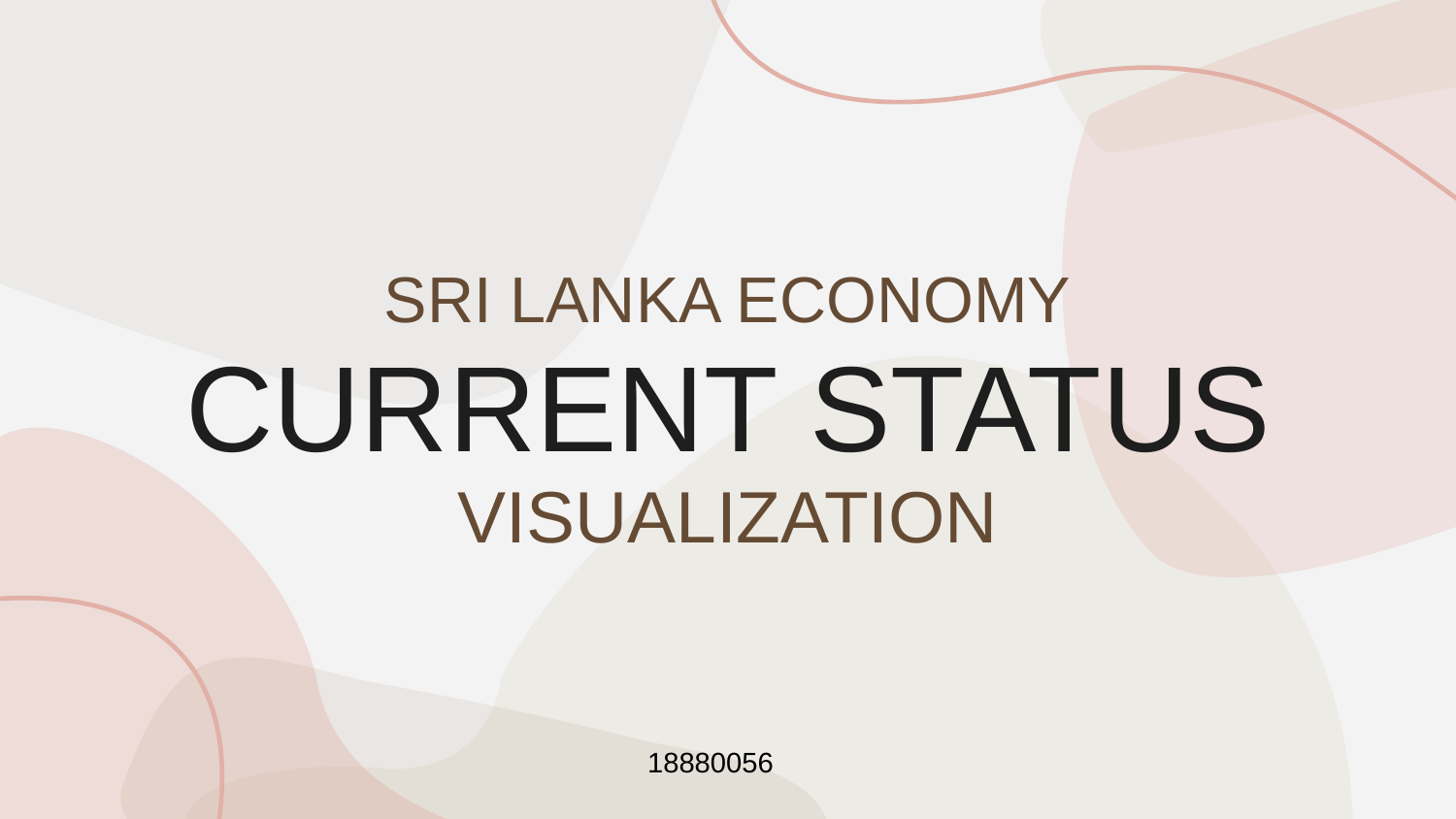

# SRI LANKA ECONOMY CURRENT STATUS VISUALIZATION
18880056